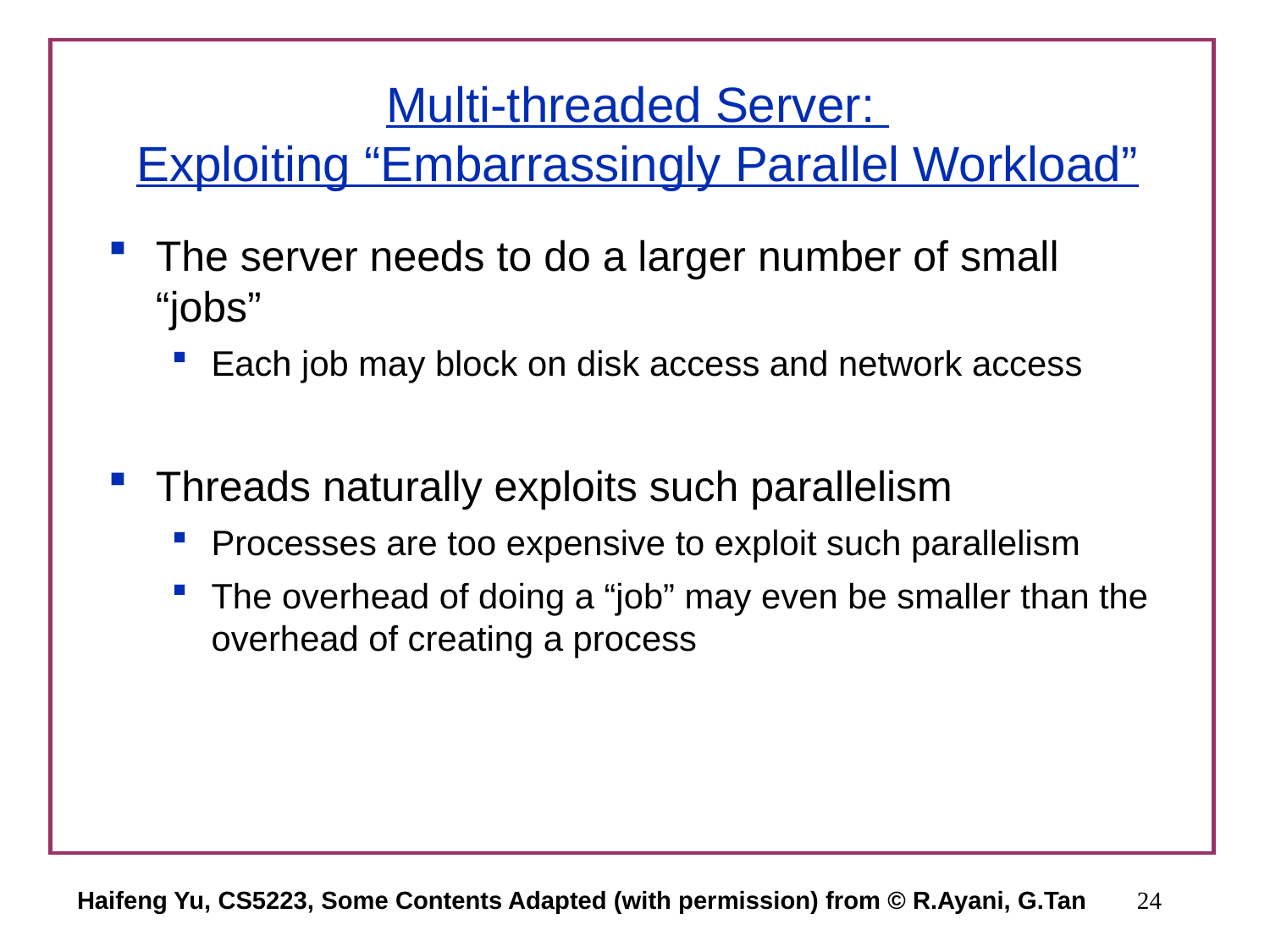

# Multi-threaded Server: Exploiting “Embarrassingly Parallel Workload”
The server needs to do a larger number of small “jobs”
Each job may block on disk access and network access

Threads naturally exploits such parallelism
Processes are too expensive to exploit such parallelism
The overhead of doing a “job” may even be smaller than the overhead of creating a process

Haifeng Yu, CS5223, Some Contents Adapted (with permission) from © R.Ayani, G.Tan
24